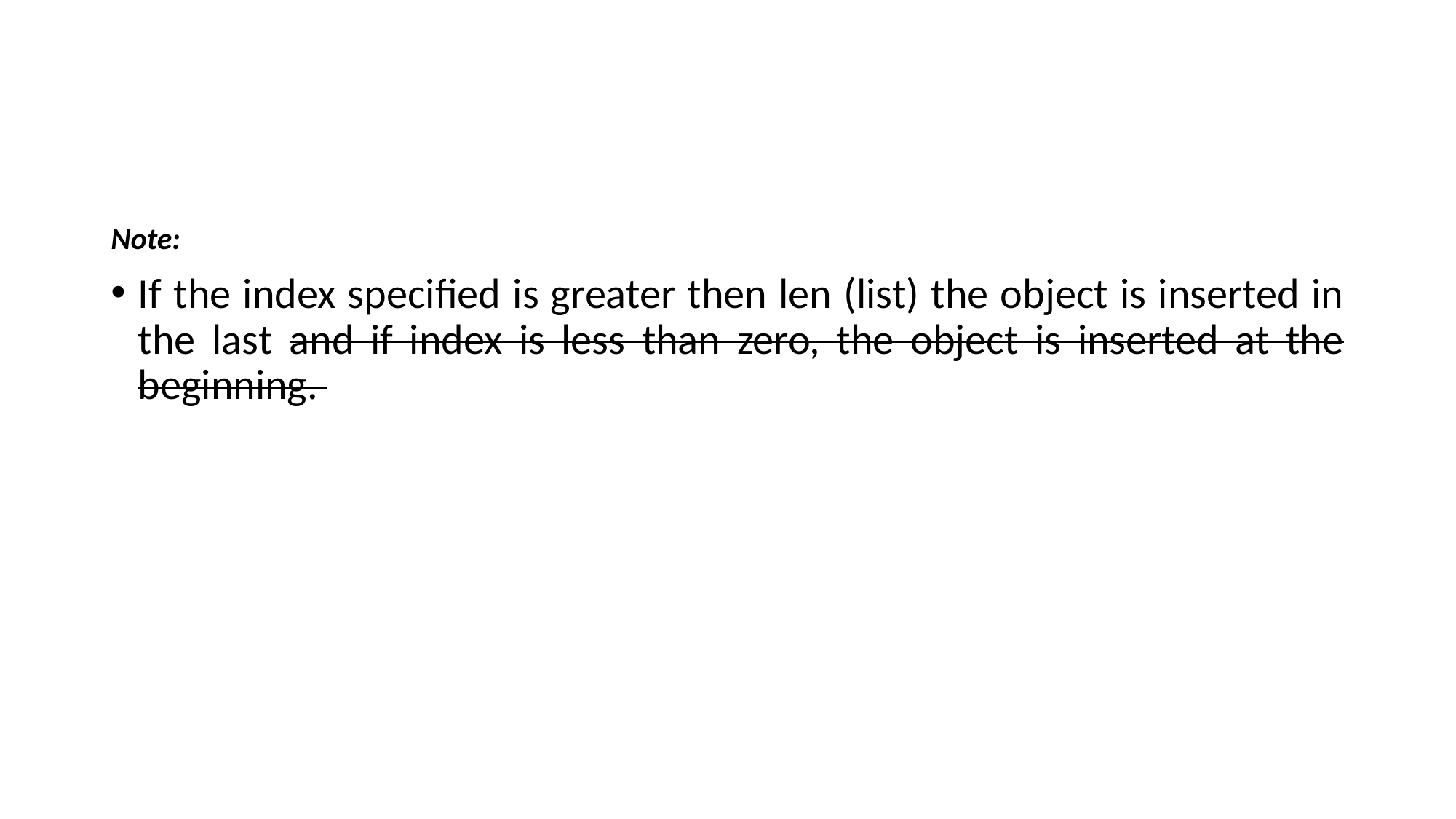

#
Note:
If the index specified is greater then len (list) the object is inserted in the last and if index is less than zero, the object is inserted at the beginning.